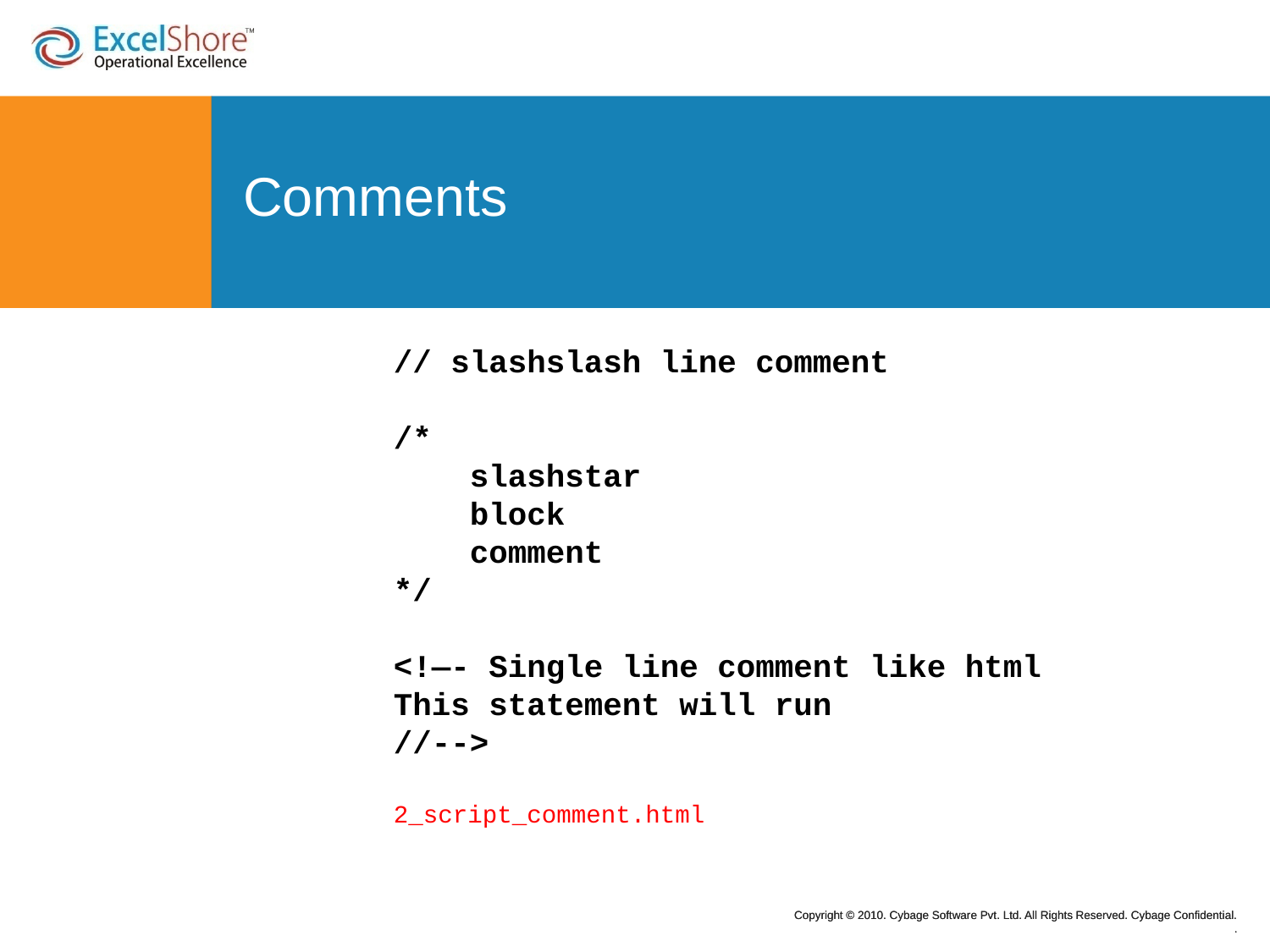

# Comments
// slashslash line comment

/*
    slashstar
    block
    comment
*/

<!—- Single line comment like html
This statement will run
//-->

2_script_comment.html